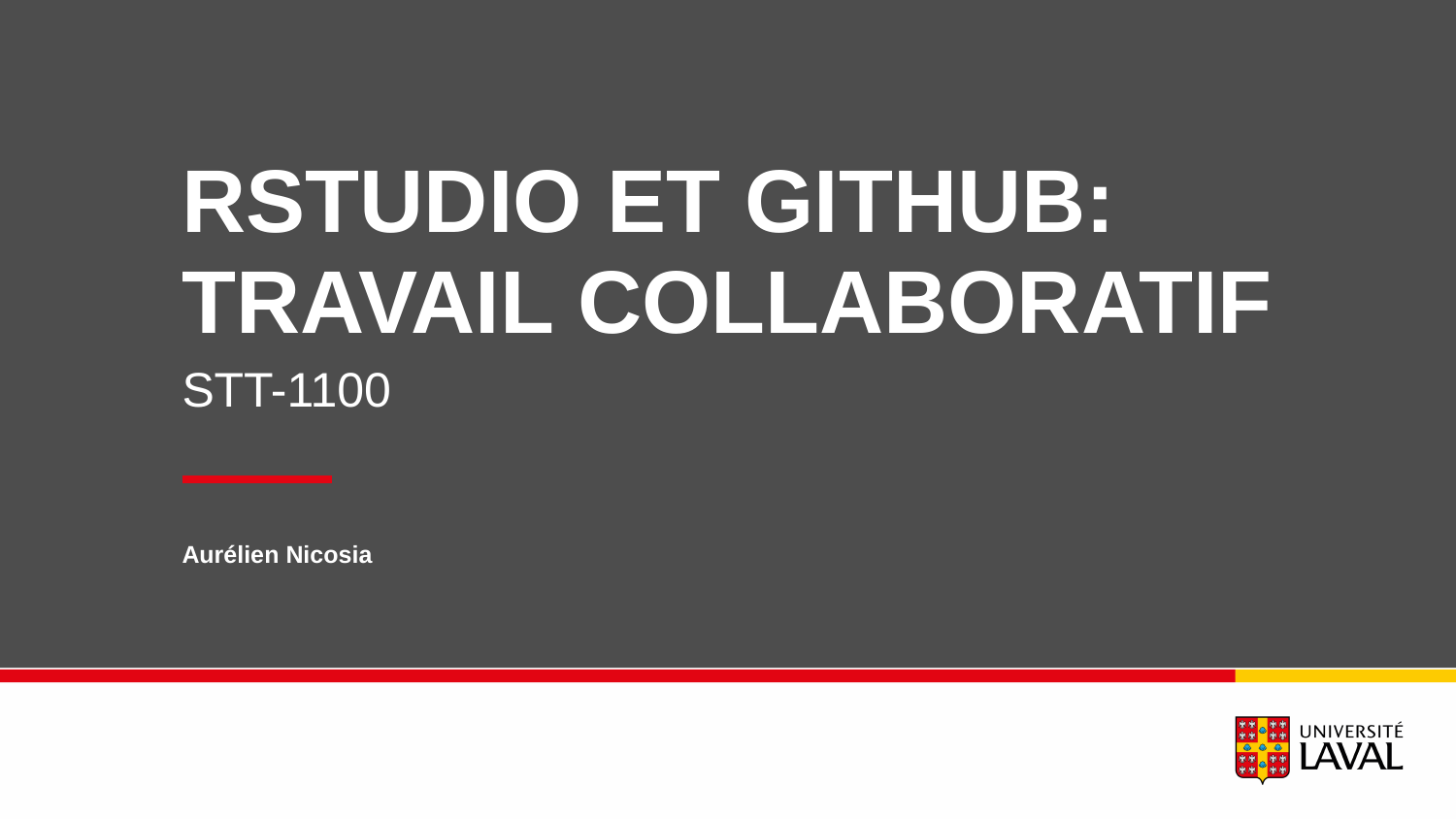

# RStudio et GitHub: travail collaboratif
STT-1100
Aurélien Nicosia